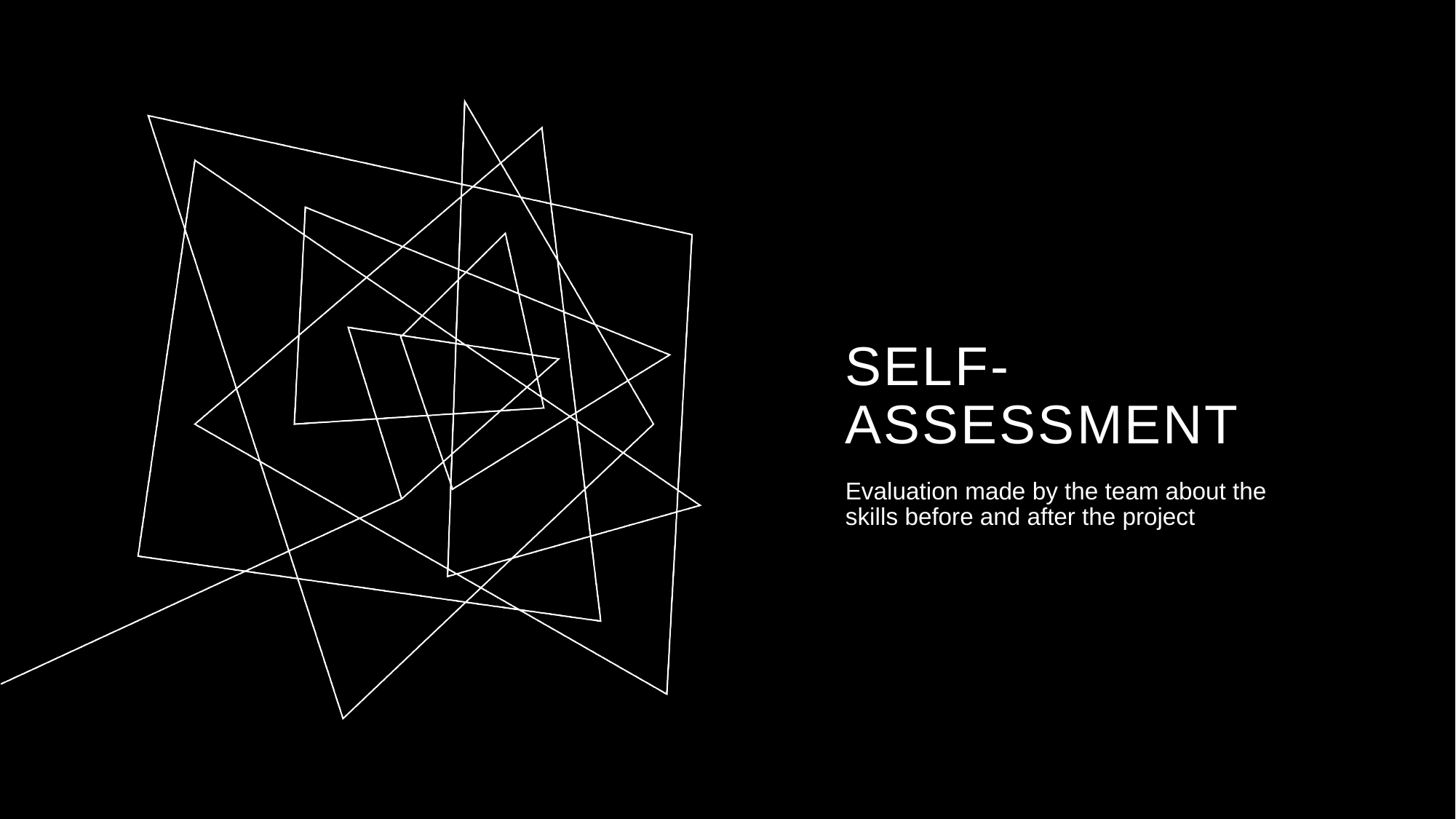

# Self-assessment
Evaluation made by the team about the skills before and after the project